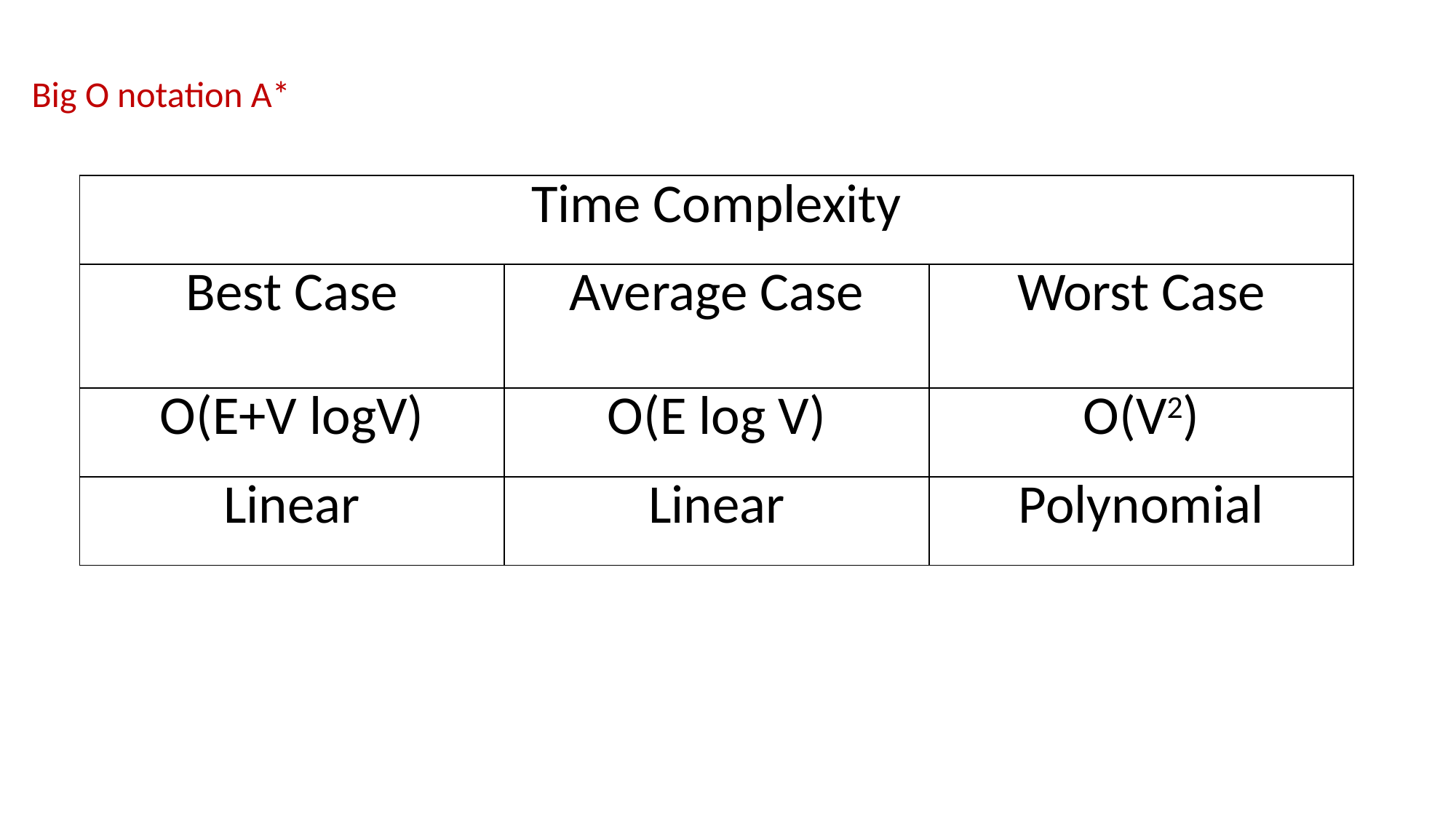

Big O notation A*
| Time Complexity |  |  |
| --- | --- | --- |
| Best Case | Average Case | Worst Case |
| O(E+V logV) | O(E log V) | O(V2) |
| Linear | Linear | Polynomial |